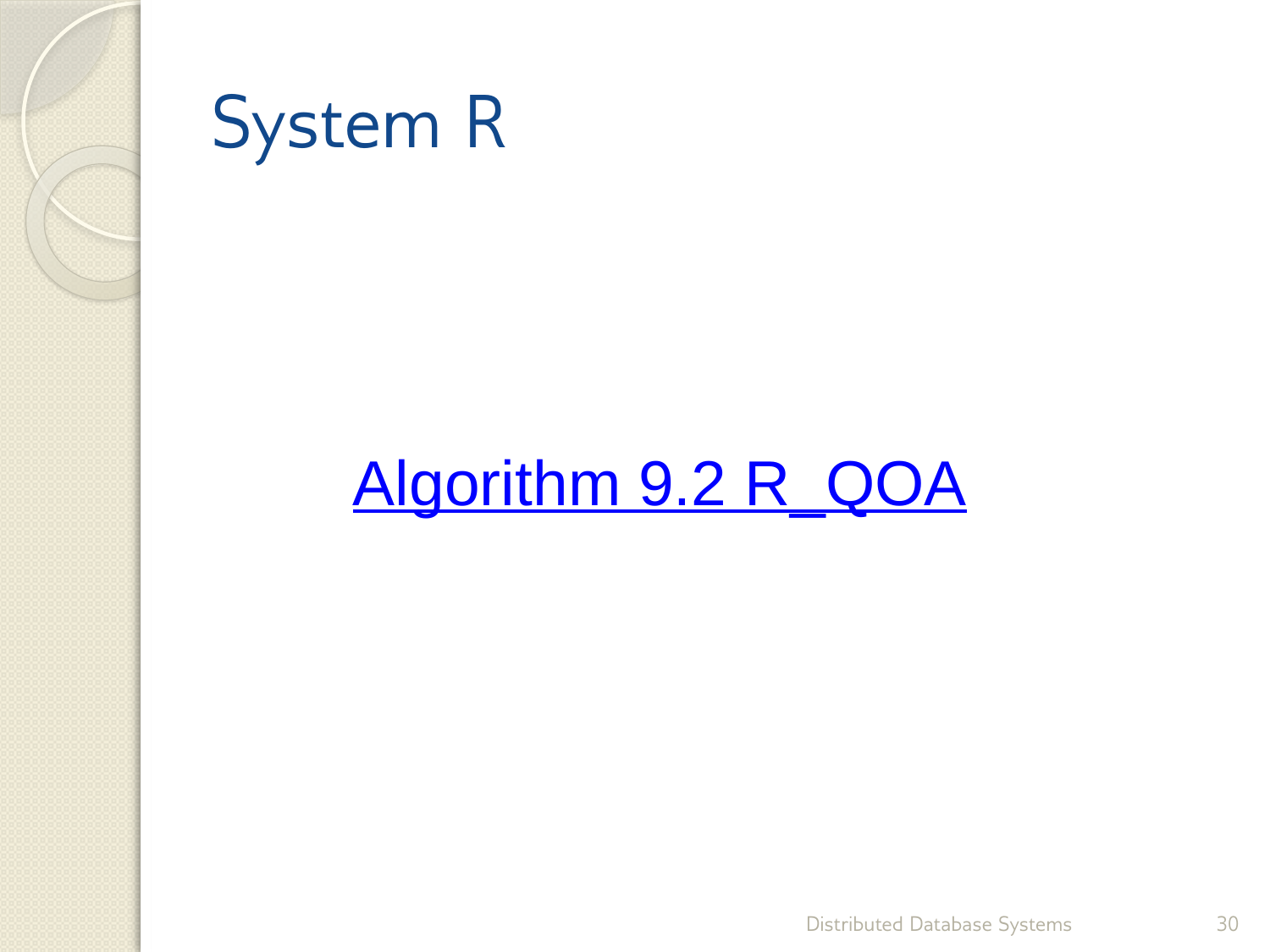

# System R
Algorithm 9.2 R_QOA
Distributed Database Systems
30